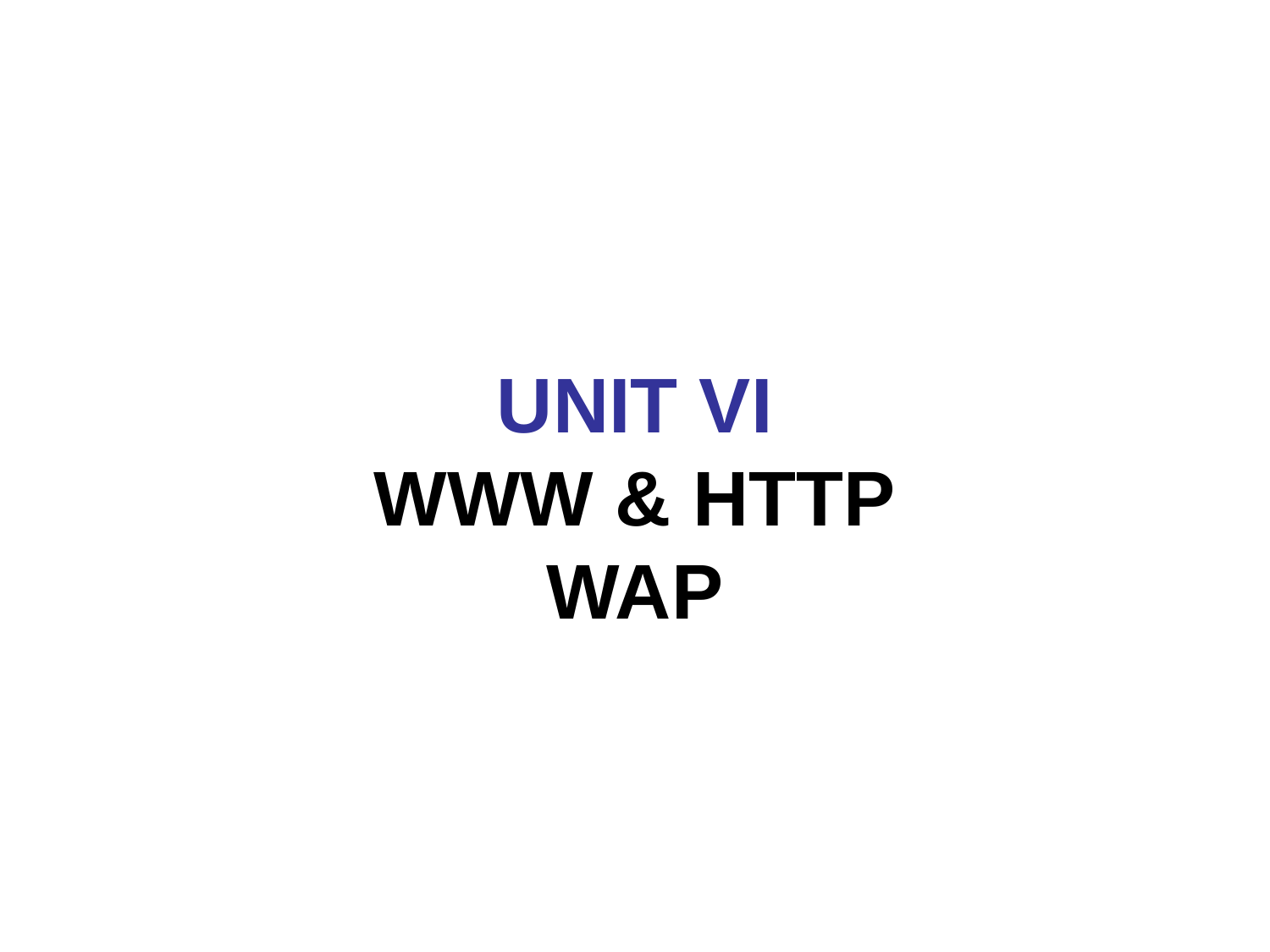

#
UNIT VI
WWW & HTTP
WAP